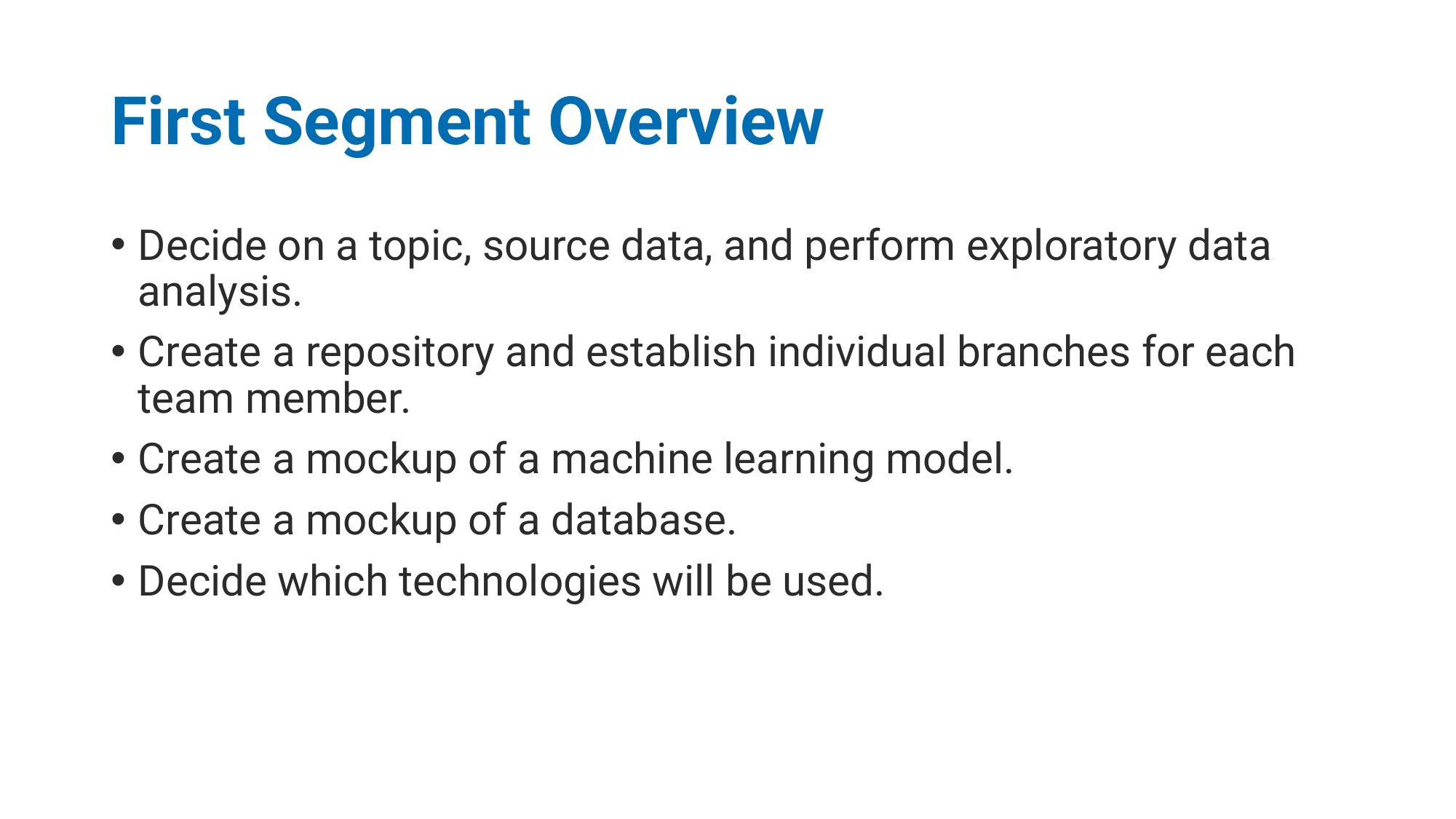

# First Segment Overview
Decide on a topic, source data, and perform exploratory data analysis.
Create a repository and establish individual branches for each team member.
Create a mockup of a machine learning model.
Create a mockup of a database.
Decide which technologies will be used.